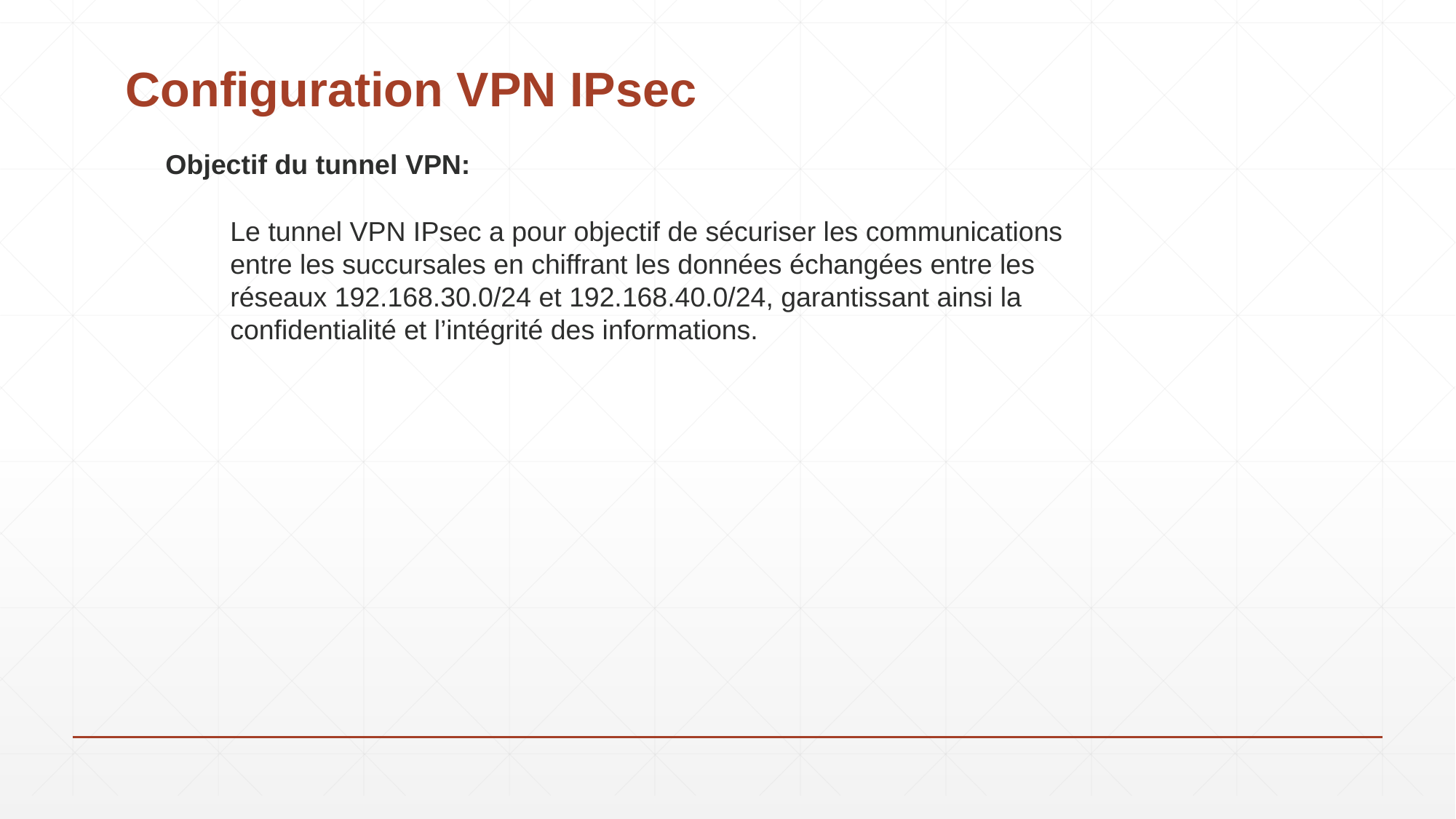

# Configuration VPN IPsec
Objectif du tunnel VPN:
Le tunnel VPN IPsec a pour objectif de sécuriser les communications entre les succursales en chiffrant les données échangées entre les réseaux 192.168.30.0/24 et 192.168.40.0/24, garantissant ainsi la confidentialité et l’intégrité des informations.